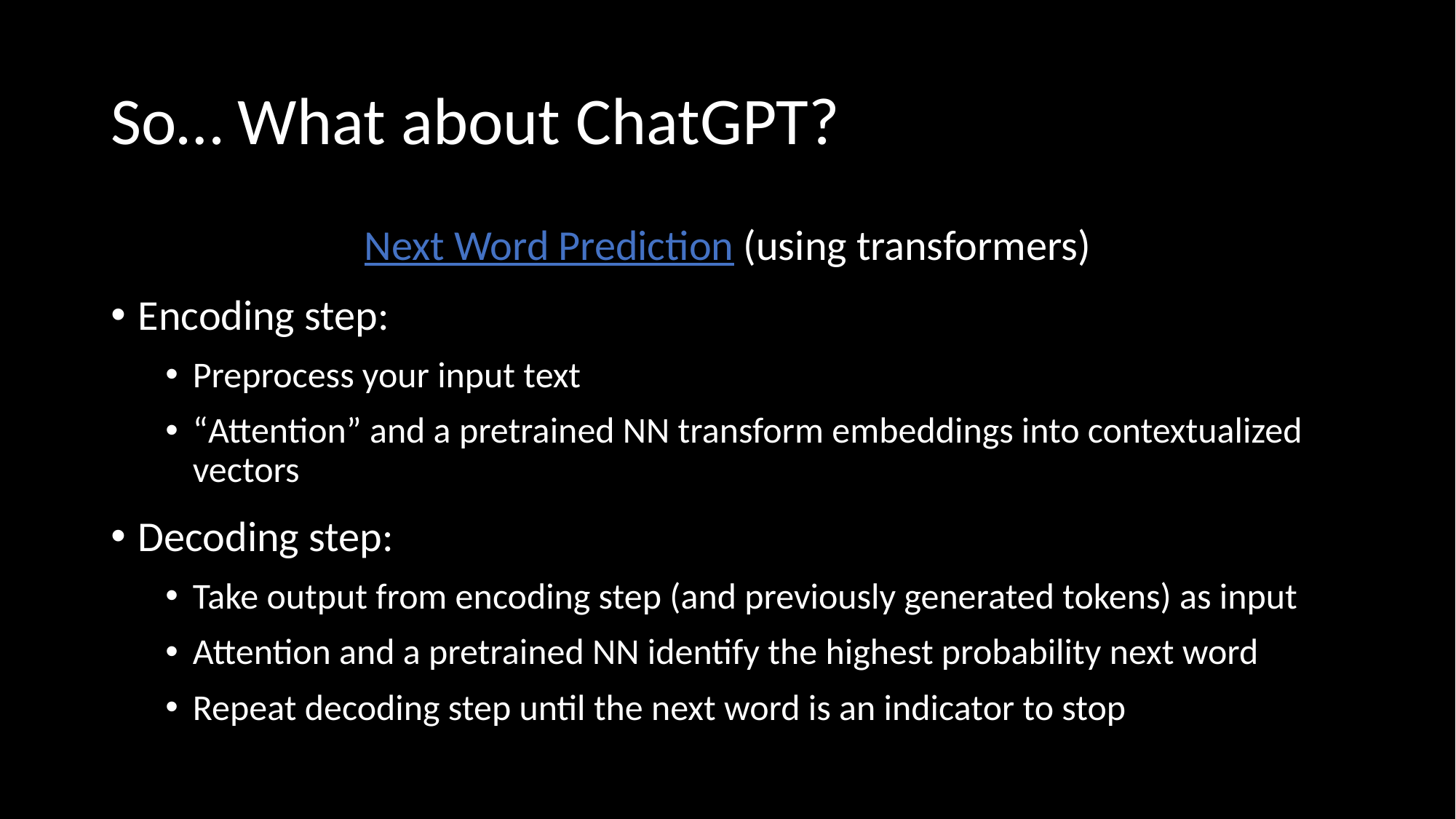

# So… What about ChatGPT?
Next Word Prediction (using transformers)
Encoding step:
Preprocess your input text
“Attention” and a pretrained NN transform embeddings into contextualized vectors
Decoding step:
Take output from encoding step (and previously generated tokens) as input
Attention and a pretrained NN identify the highest probability next word
Repeat decoding step until the next word is an indicator to stop